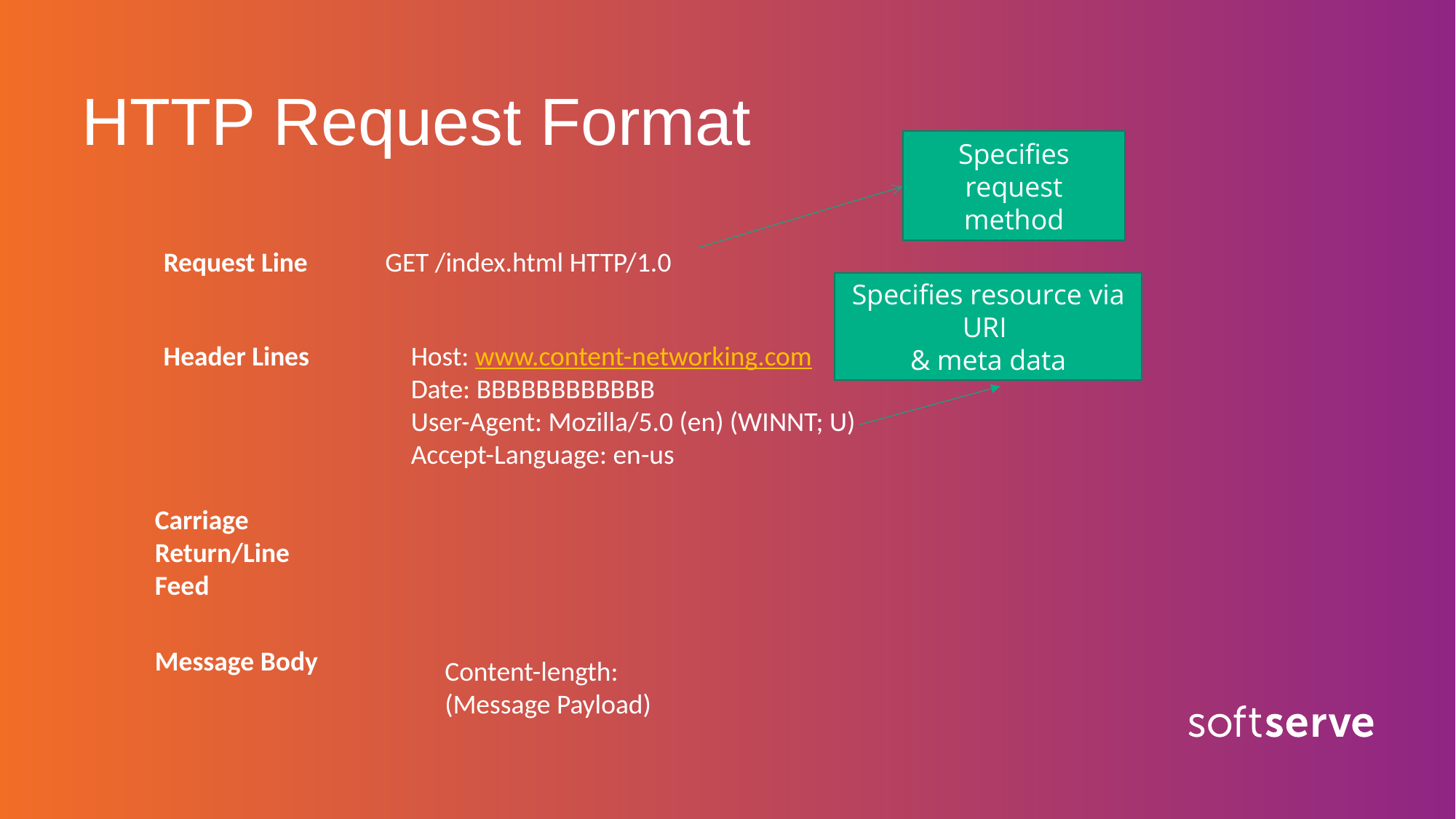

# HTTP Request Format

Specifies request method
Request Line
GET /index.html HTTP/1.0
Specifies resource via URI
& meta data
Header Lines
Host: www.content-networking.com
Date: BBBBBBBBBBBB
User-Agent: Mozilla/5.0 (en) (WINNT; U)
Accept-Language: en-us
Carriage Return/Line Feed
Message Body
Content-length:
(Message Payload)